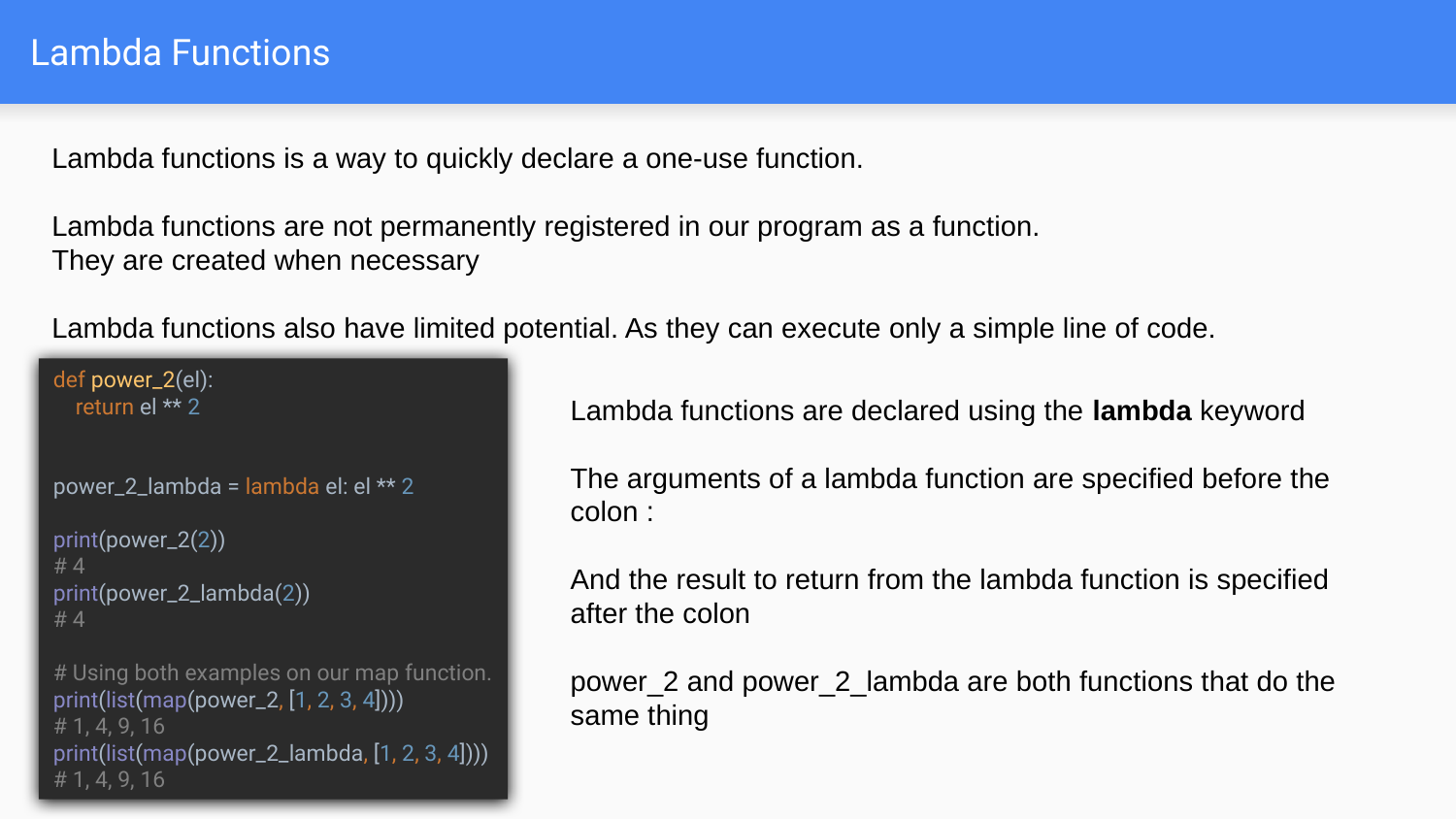

# Lambda Functions
Lambda functions is a way to quickly declare a one-use function.

Lambda functions are not permanently registered in our program as a function.
They are created when necessary

Lambda functions also have limited potential. As they can execute only a simple line of code.
def power_2(el):
    return el ** 2
power_2_lambda = lambda el: el ** 2
print(power_2(2))
# 4
print(power_2_lambda(2))
# 4
# Using both examples on our map function.
print(list(map(power_2, [1, 2, 3, 4])))
# 1, 4, 9, 16
print(list(map(power_2_lambda, [1, 2, 3, 4])))
# 1, 4, 9, 16
Lambda functions are declared using the lambda keyword

The arguments of a lambda function are specified before the colon :

And the result to return from the lambda function is specified after the colon

power_2 and power_2_lambda are both functions that do the same thing